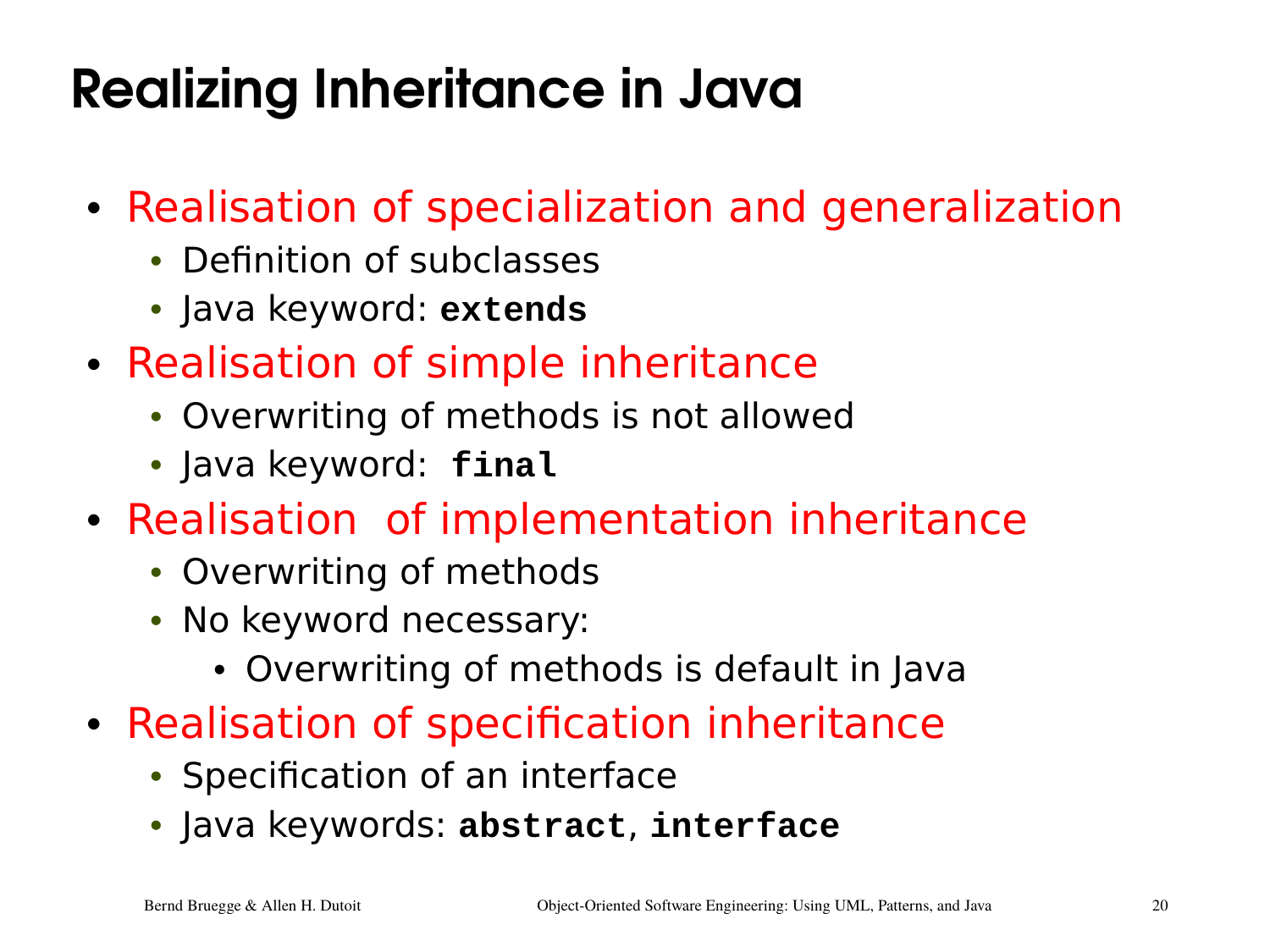

# Realizing Inheritance in Java
Realisation of specialization and generalization
Definition of subclasses
Java keyword: extends
Realisation of simple inheritance
Overwriting of methods is not allowed
Java keyword:  final
Realisation  of implementation inheritance
Overwriting of methods
No keyword necessary:
Overwriting of methods is default in Java
Realisation of specification inheritance
Specification of an interface
Java keywords: abstract, interface